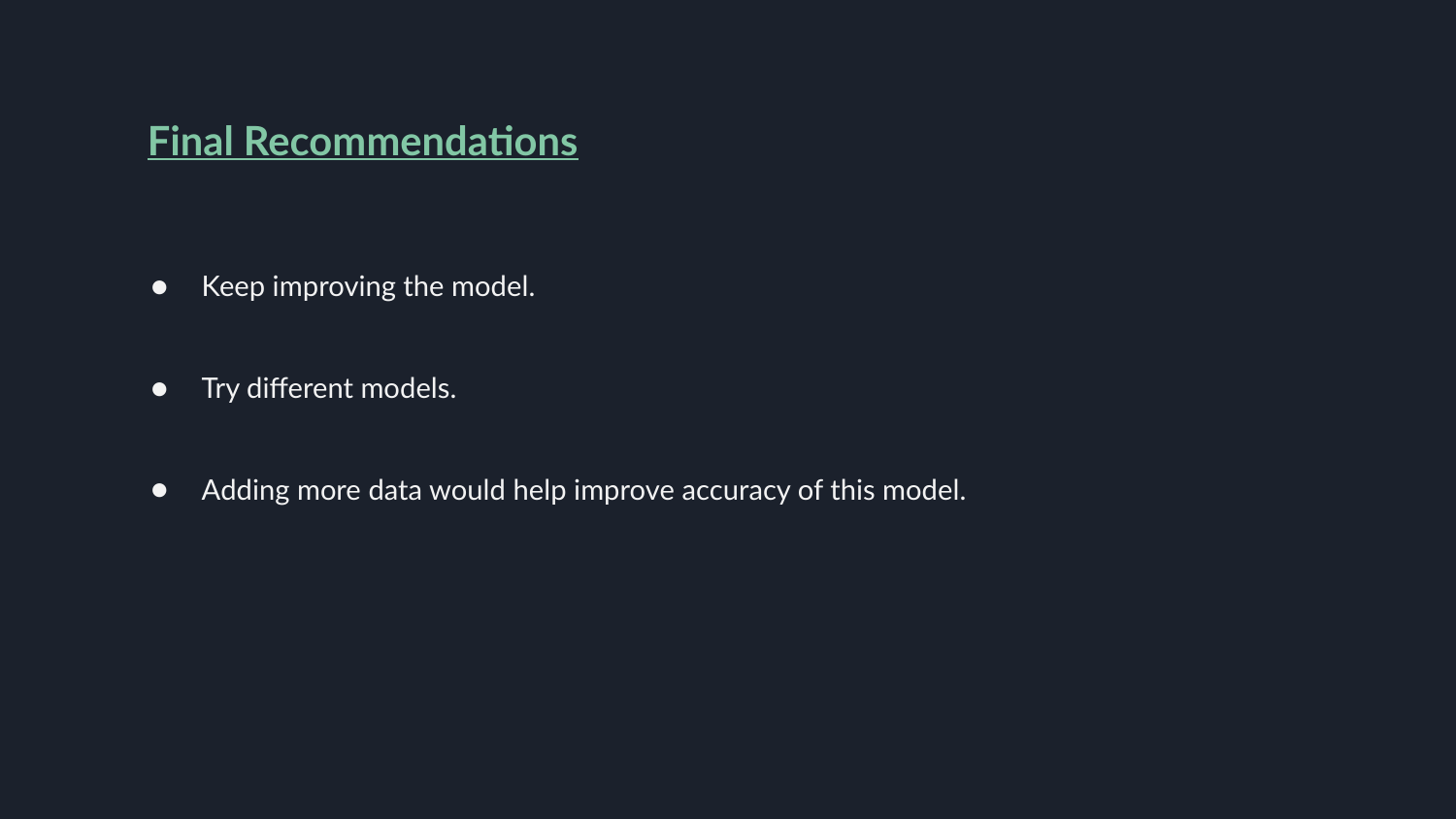

Final Recommendations
Keep improving the model.

Try different models.

Adding more data would help improve accuracy of this model.